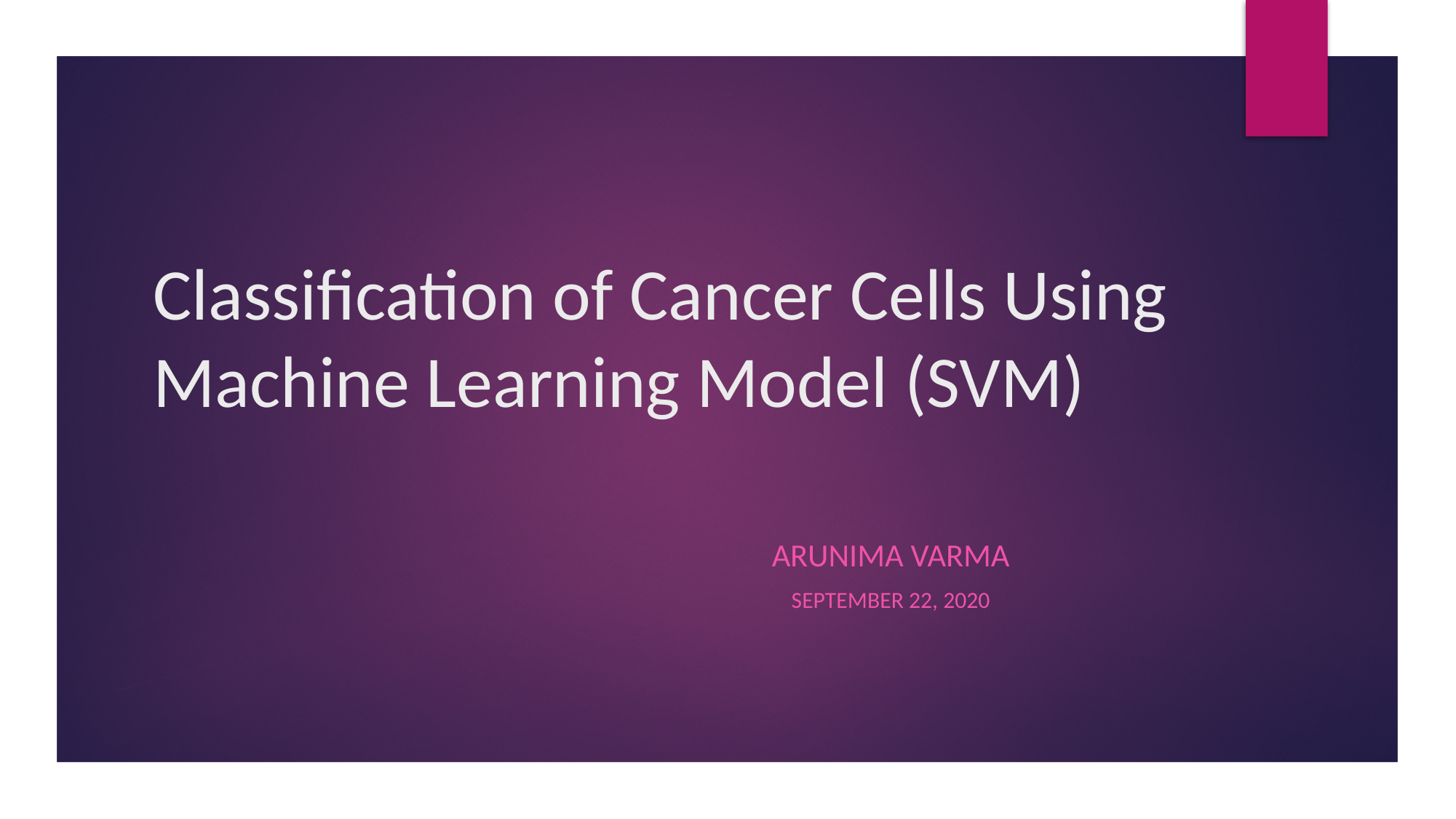

# Classification of Cancer Cells Using Machine Learning Model (SVM)
Arunima Varma
September 22, 2020